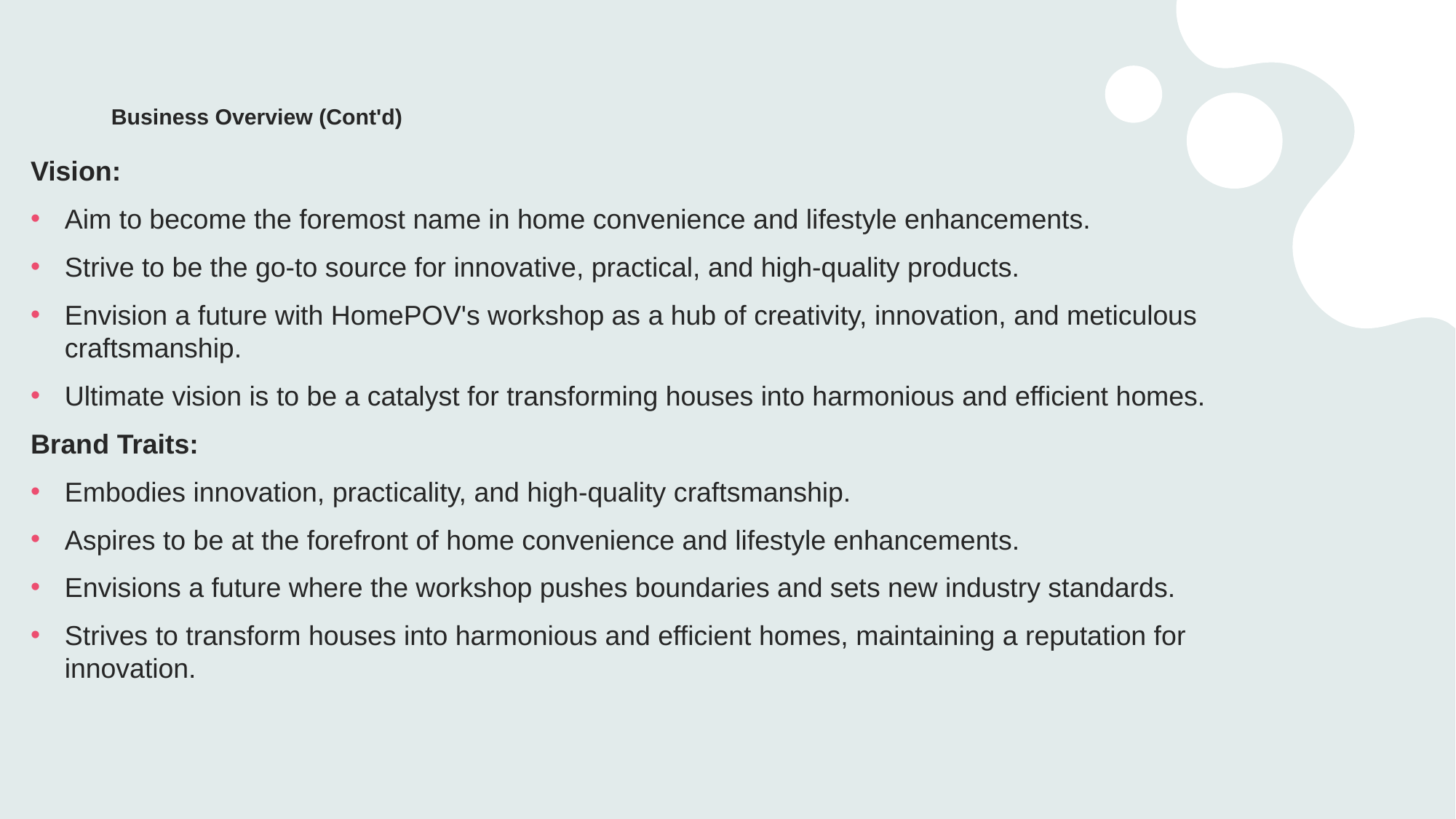

# Business Overview (Cont'd)
Vision:
Aim to become the foremost name in home convenience and lifestyle enhancements.
Strive to be the go-to source for innovative, practical, and high-quality products.
Envision a future with HomePOV's workshop as a hub of creativity, innovation, and meticulous craftsmanship.
Ultimate vision is to be a catalyst for transforming houses into harmonious and efficient homes.
Brand Traits:
Embodies innovation, practicality, and high-quality craftsmanship.
Aspires to be at the forefront of home convenience and lifestyle enhancements.
Envisions a future where the workshop pushes boundaries and sets new industry standards.
Strives to transform houses into harmonious and efficient homes, maintaining a reputation for innovation.